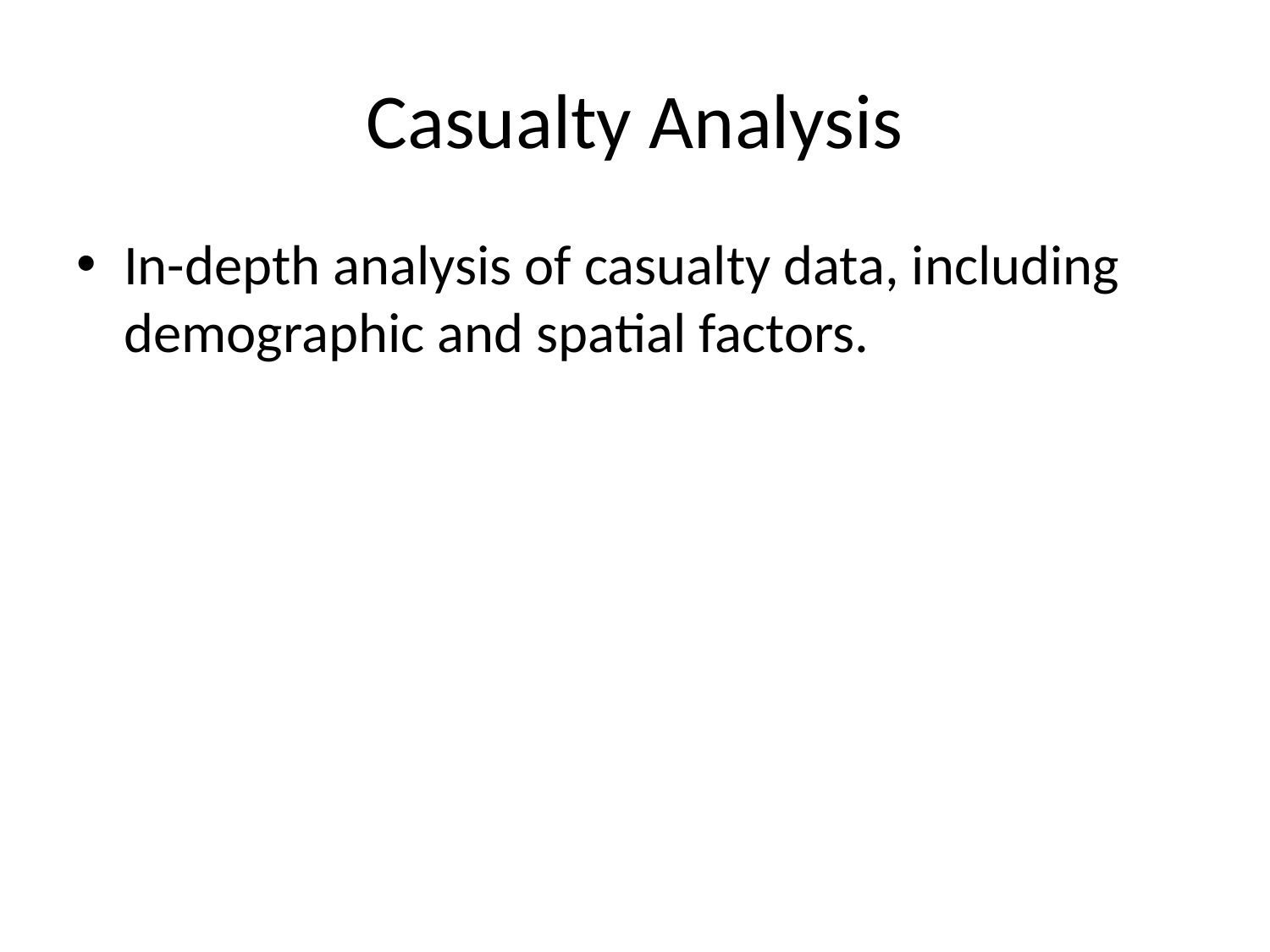

# Casualty Analysis
In-depth analysis of casualty data, including demographic and spatial factors.